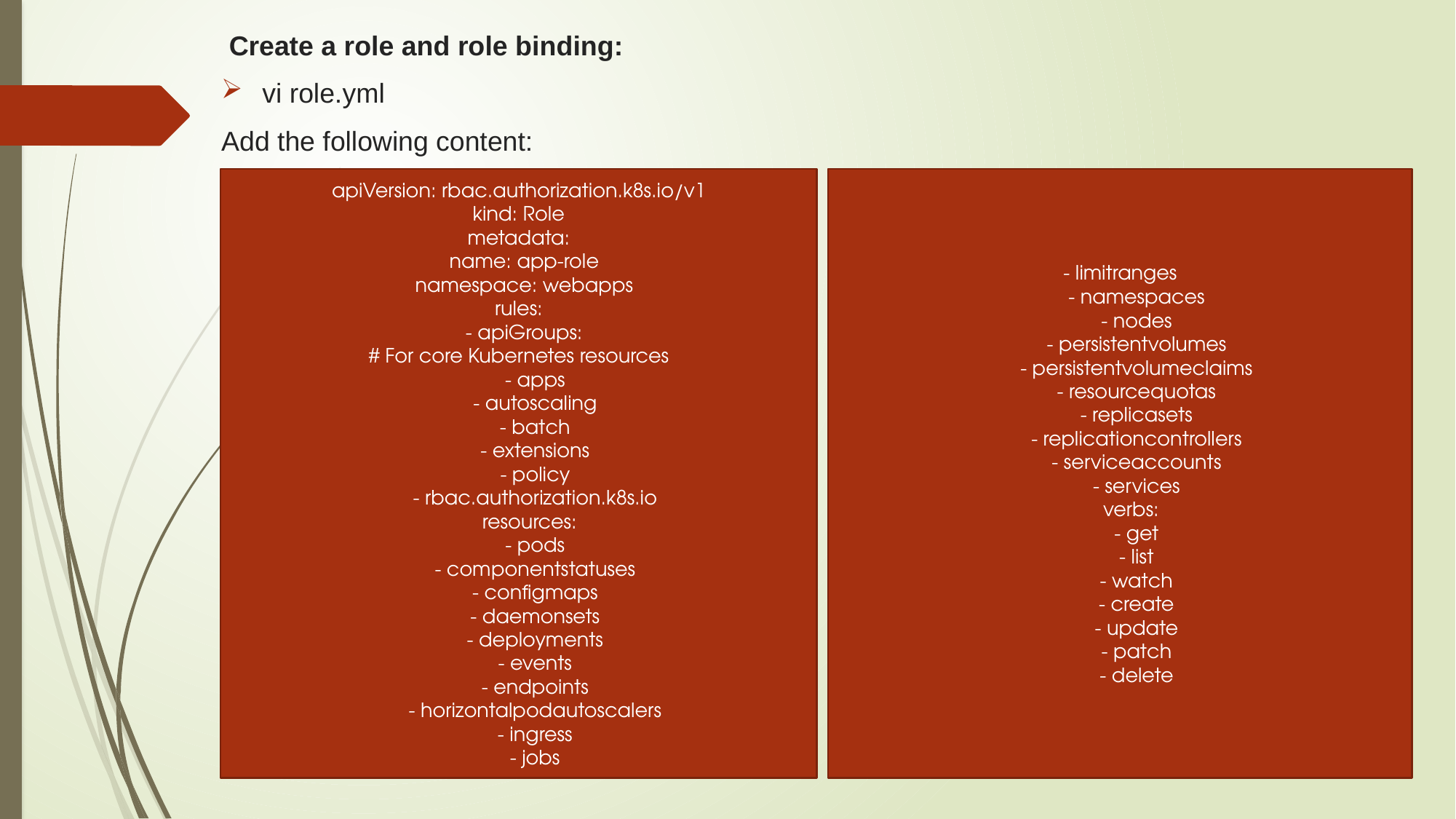

Create a role and role binding:
vi role.yml
Add the following content:

apiVersion: rbac.authorization.k8s.io/v1
kind: Role
metadata:
  name: app-role
  namespace: webapps
rules:
  - apiGroups:
# For core Kubernetes resources
      - apps
      - autoscaling
      - batch
      - extensions
      - policy
      - rbac.authorization.k8s.io
    resources:
      - pods
      - componentstatuses
      - configmaps
      - daemonsets
      - deployments
      - events
      - endpoints
      - horizontalpodautoscalers
      - ingress
      - jobs
- limitranges
      - namespaces
      - nodes
      - persistentvolumes
      - persistentvolumeclaims
      - resourcequotas
      - replicasets
      - replicationcontrollers
      - serviceaccounts
      - services
    verbs:
      - get
      - list
      - watch
      - create
      - update
      - patch
      - delete